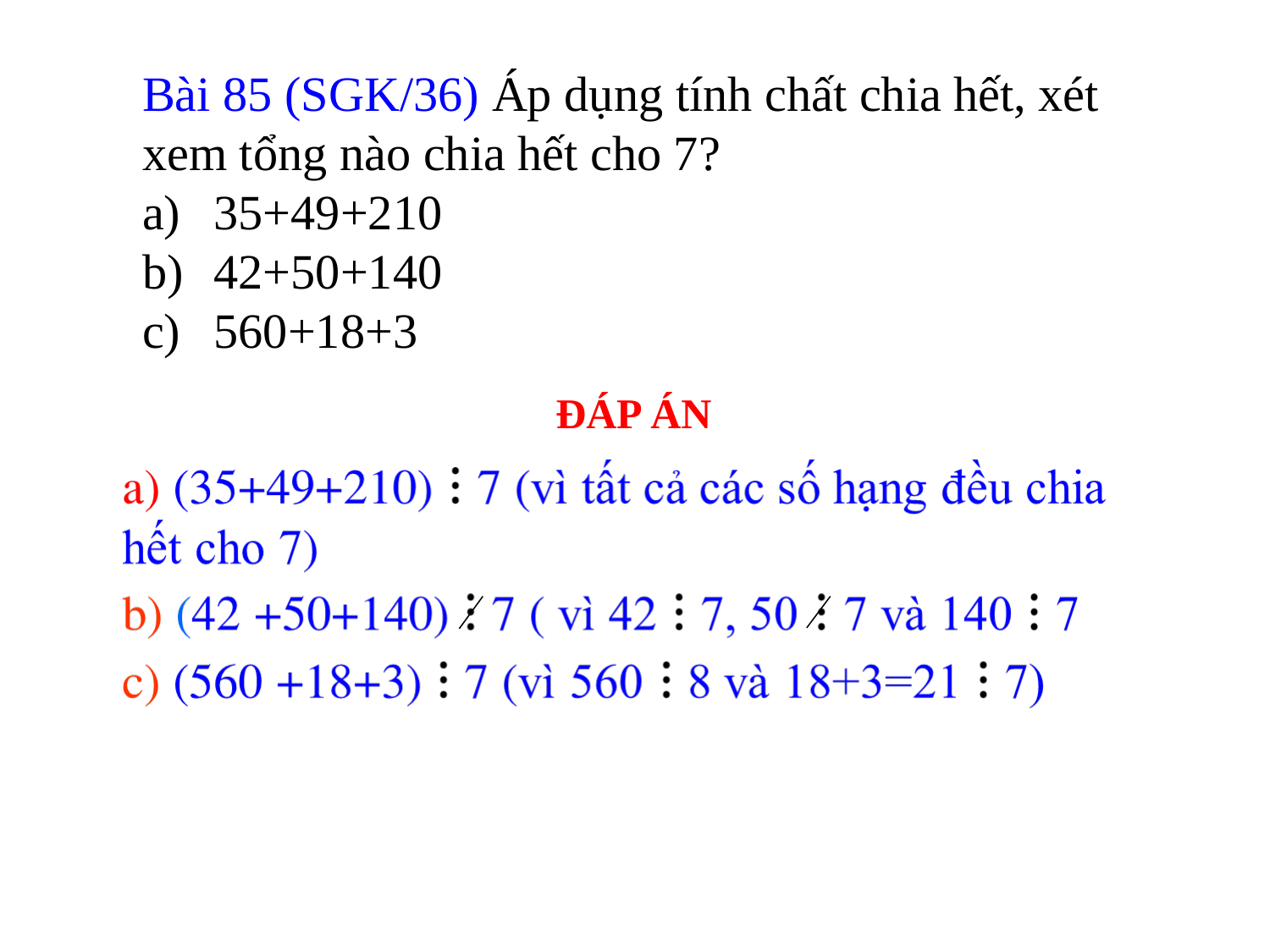

Bài 85 (SGK/36) Áp dụng tính chất chia hết, xét xem tổng nào chia hết cho 7?
35+49+210
42+50+140
560+18+3
ĐÁP ÁN